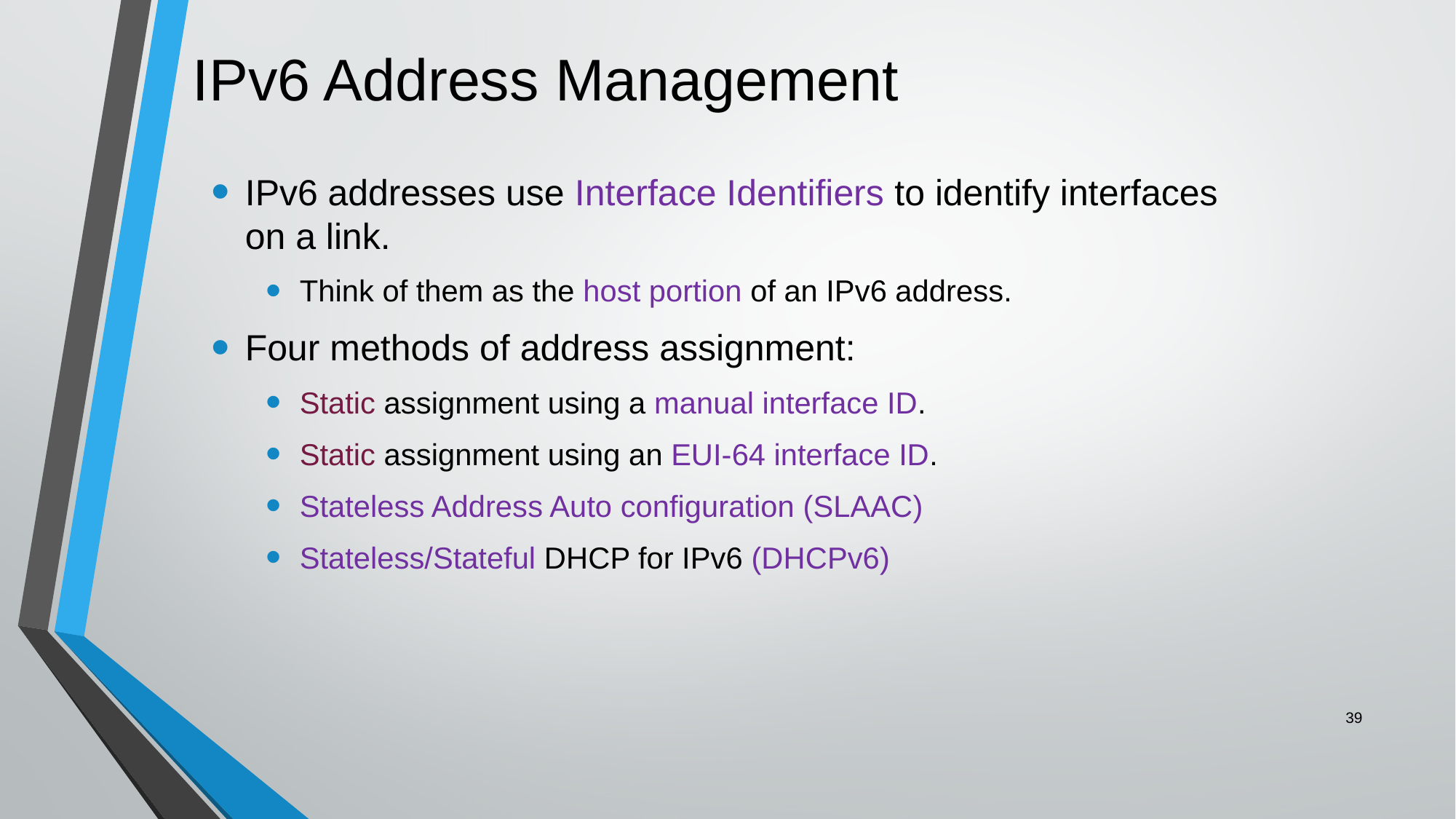

# IPv6 Address Management
IPv6 addresses use Interface Identifiers to identify interfaces on a link.
Think of them as the host portion of an IPv6 address.
Four methods of address assignment:
Static assignment using a manual interface ID.
Static assignment using an EUI-64 interface ID.
Stateless Address Auto configuration (SLAAC)
Stateless/Stateful DHCP for IPv6 (DHCPv6)
39